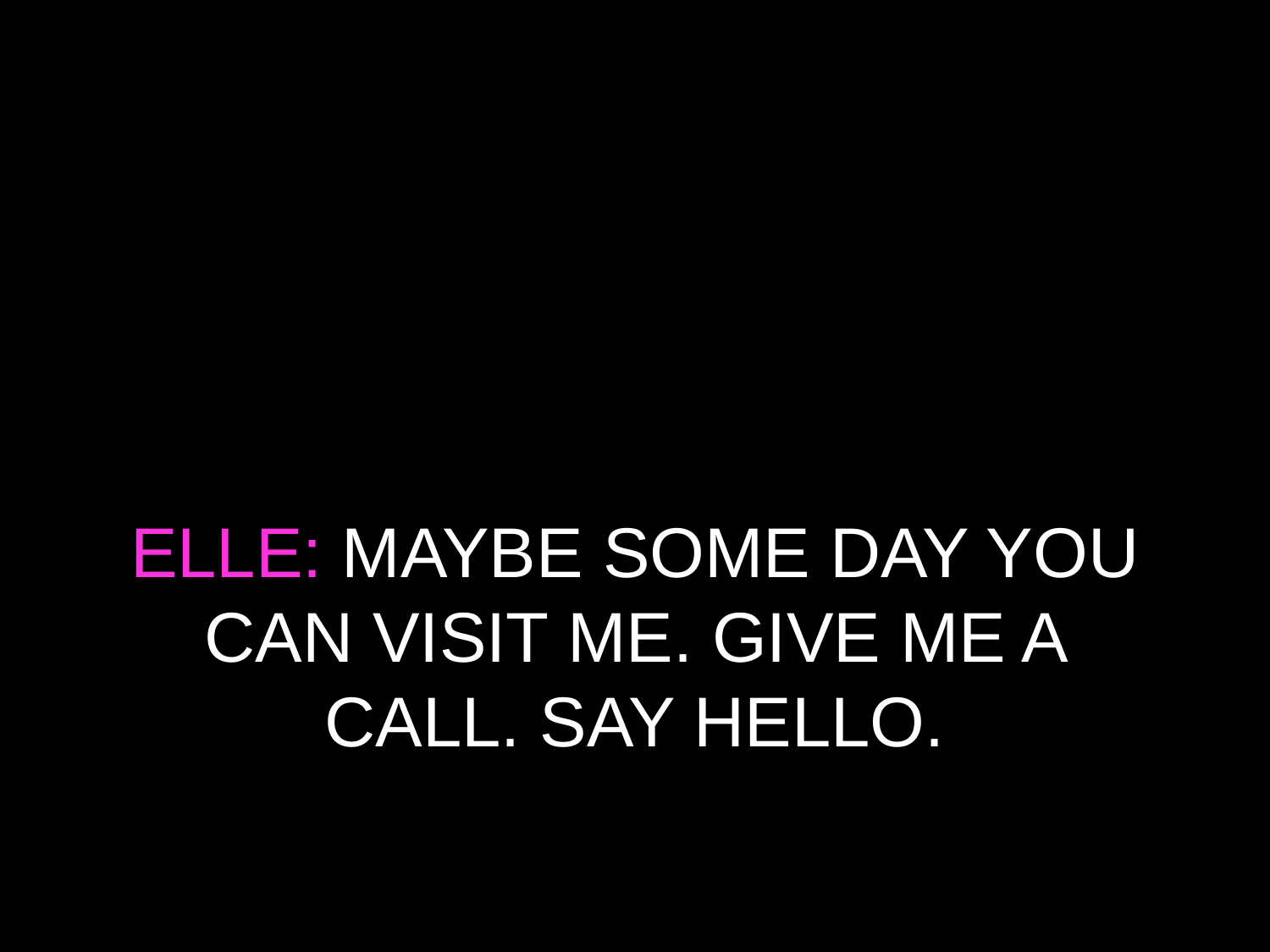

# ELLE: MAYBE SOME DAY YOU CAN VISIT ME. GIVE ME A CALL. SAY HELLO.